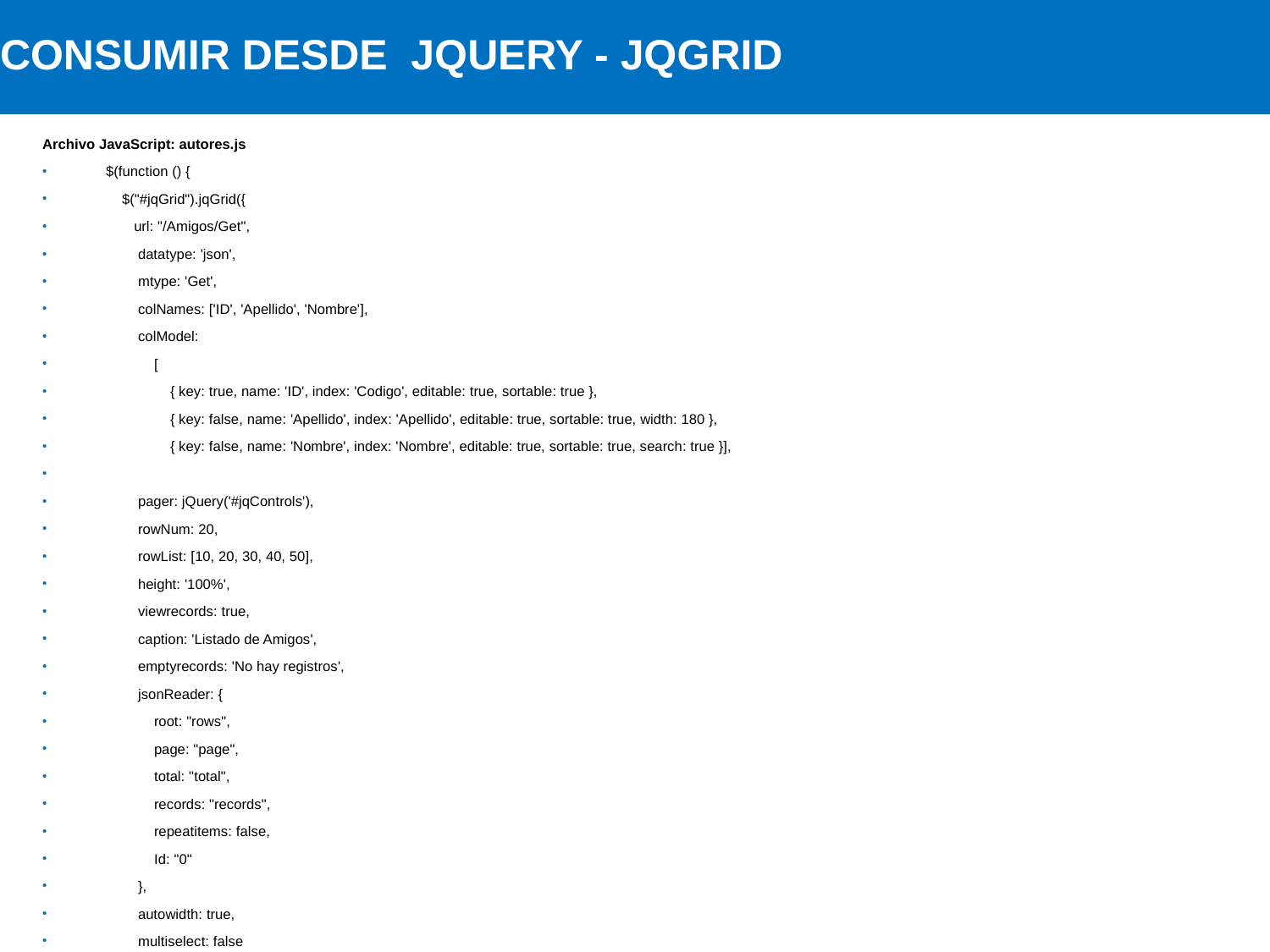

# CONSUMIR DESDE  JQUERY - JQGRID
Archivo JavaScript: autores.js
$(function () {
    $("#jqGrid").jqGrid({
       url: "/Amigos/Get",
        datatype: 'json',
        mtype: 'Get',
        colNames: ['ID', 'Apellido', 'Nombre'],
        colModel:
            [
                { key: true, name: 'ID', index: 'Codigo', editable: true, sortable: true },
                { key: false, name: 'Apellido', index: 'Apellido', editable: true, sortable: true, width: 180 },
                { key: false, name: 'Nombre', index: 'Nombre', editable: true, sortable: true, search: true }],

        pager: jQuery('#jqControls'),
        rowNum: 20,
        rowList: [10, 20, 30, 40, 50],
        height: '100%',
        viewrecords: true,
        caption: 'Listado de Amigos',
        emptyrecords: 'No hay registros',
        jsonReader: {
            root: "rows",
            page: "page",
            total: "total",
            records: "records",
            repeatitems: false,
            Id: "0"
        },
        autowidth: true,
        multiselect: false
    });
});